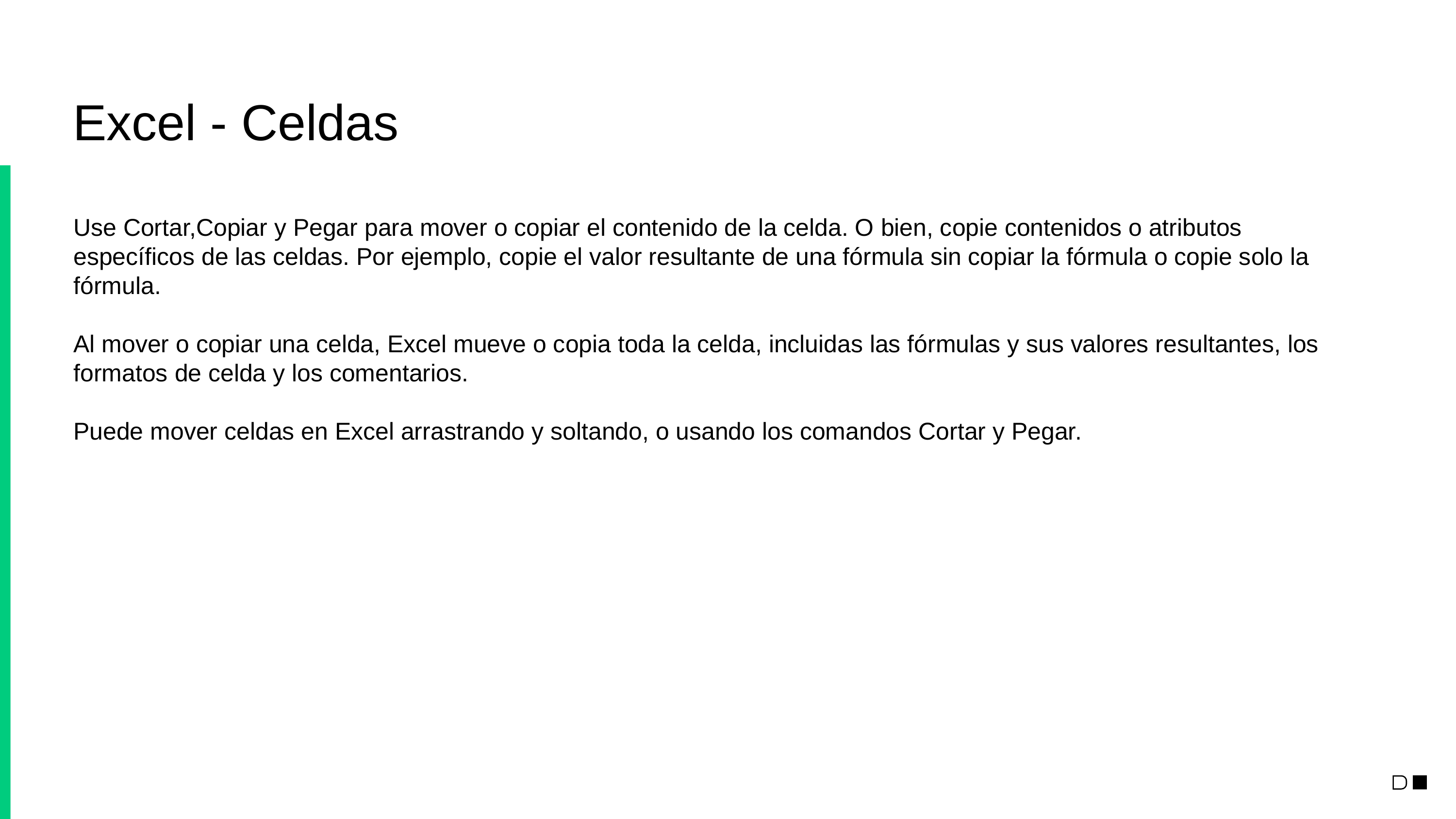

# Excel - Celdas
Use Cortar,Copiar y Pegar para mover o copiar el contenido de la celda. O bien, copie contenidos o atributos específicos de las celdas. Por ejemplo, copie el valor resultante de una fórmula sin copiar la fórmula o copie solo la fórmula.

Al mover o copiar una celda, Excel mueve o copia toda la celda, incluidas las fórmulas y sus valores resultantes, los formatos de celda y los comentarios.

Puede mover celdas en Excel arrastrando y soltando, o usando los comandos Cortar y Pegar.